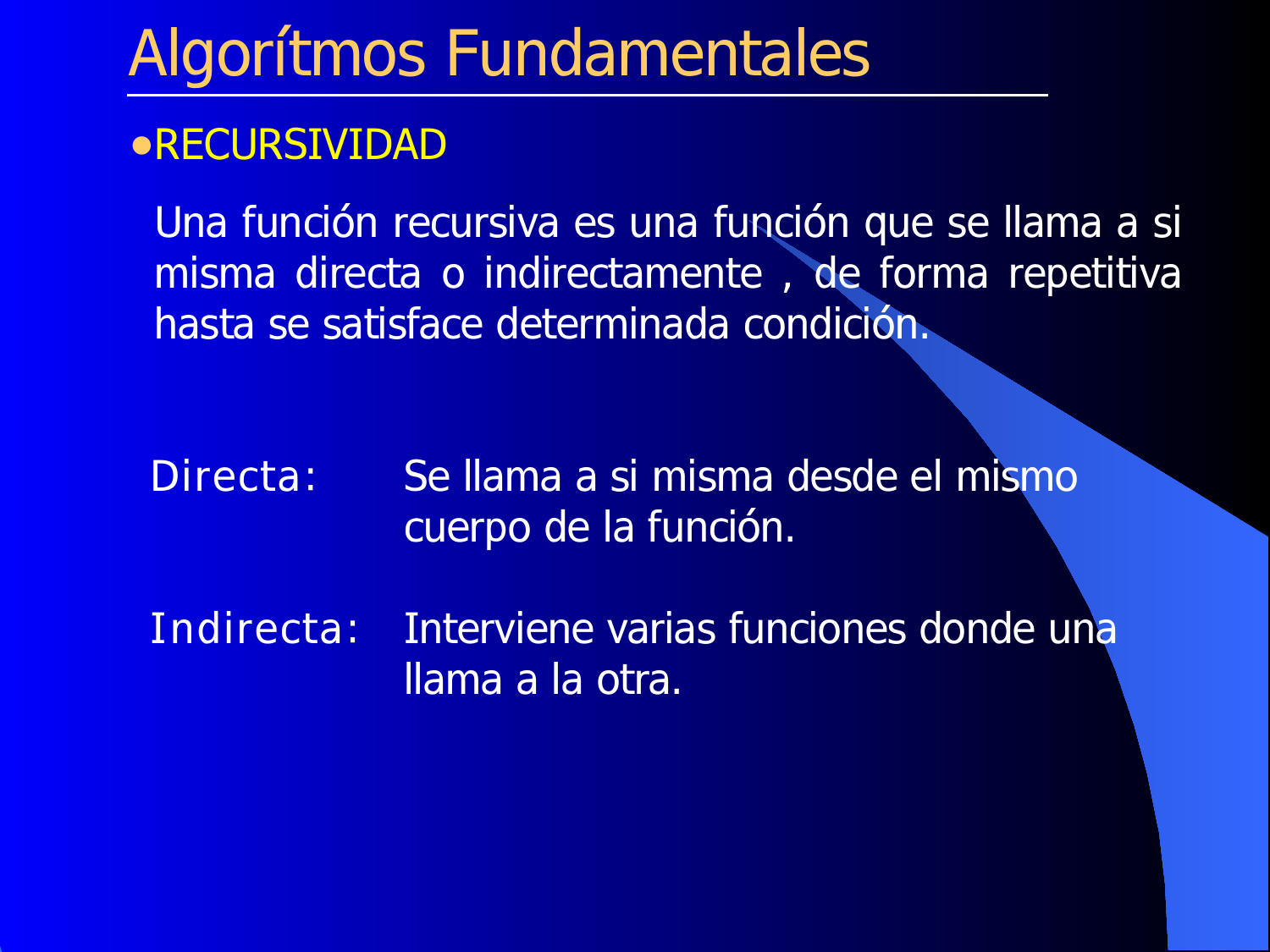

Algorítmos Fundamentales
RECURSIVIDAD
Una función recursiva es una función que se llama a si misma directa o indirectamente , de forma repetitiva hasta se satisface determinada condición.
Directa:	Se llama a si misma desde el mismo
		cuerpo de la función.

Indirecta:	Interviene varias funciones donde una
		llama a la otra.